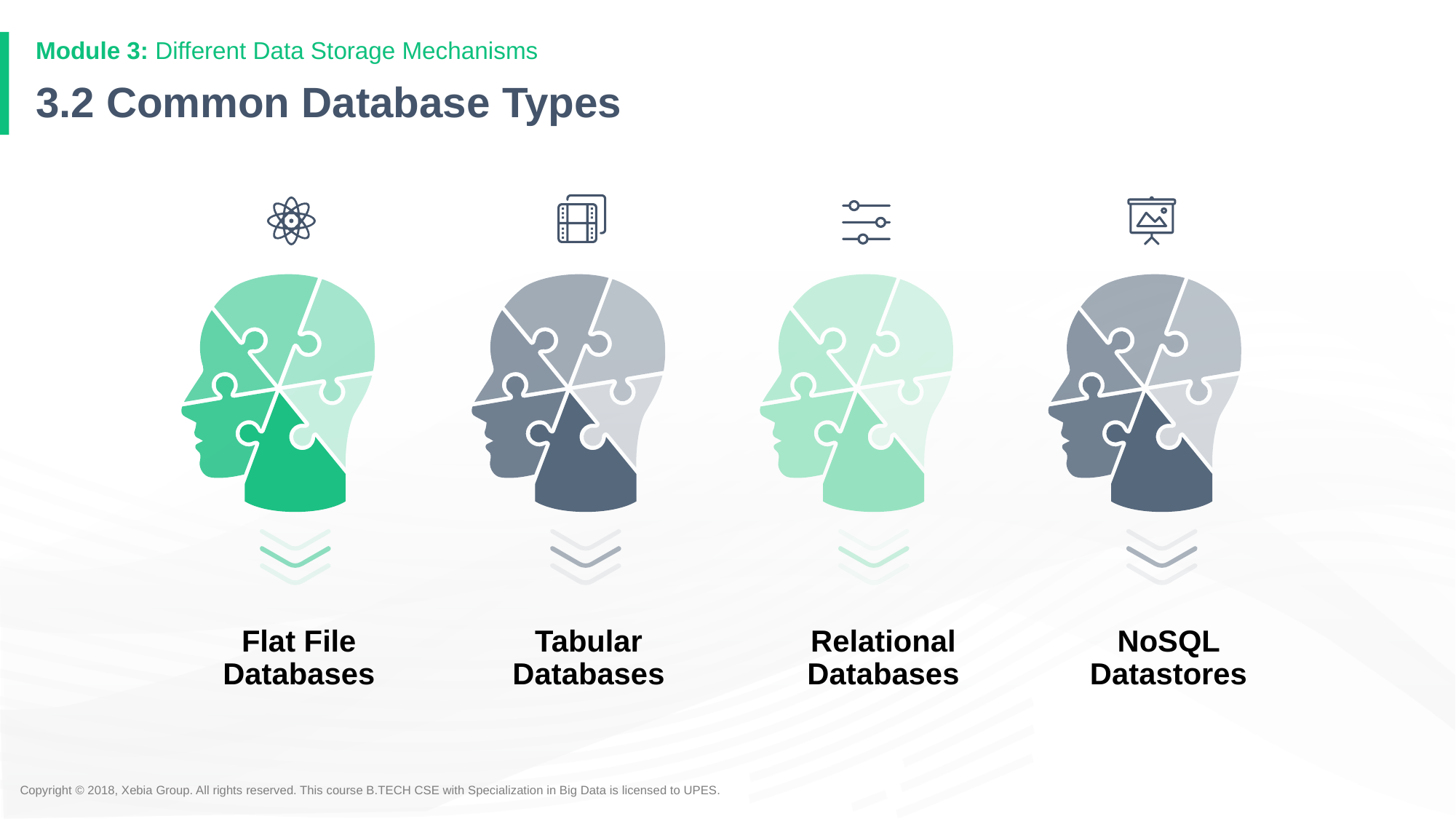

Module 3: Different Data Storage Mechanisms
# 3.2 Common Database Types

Flat File Databases
Tabular Databases
Relational Databases
NoSQL Datastores